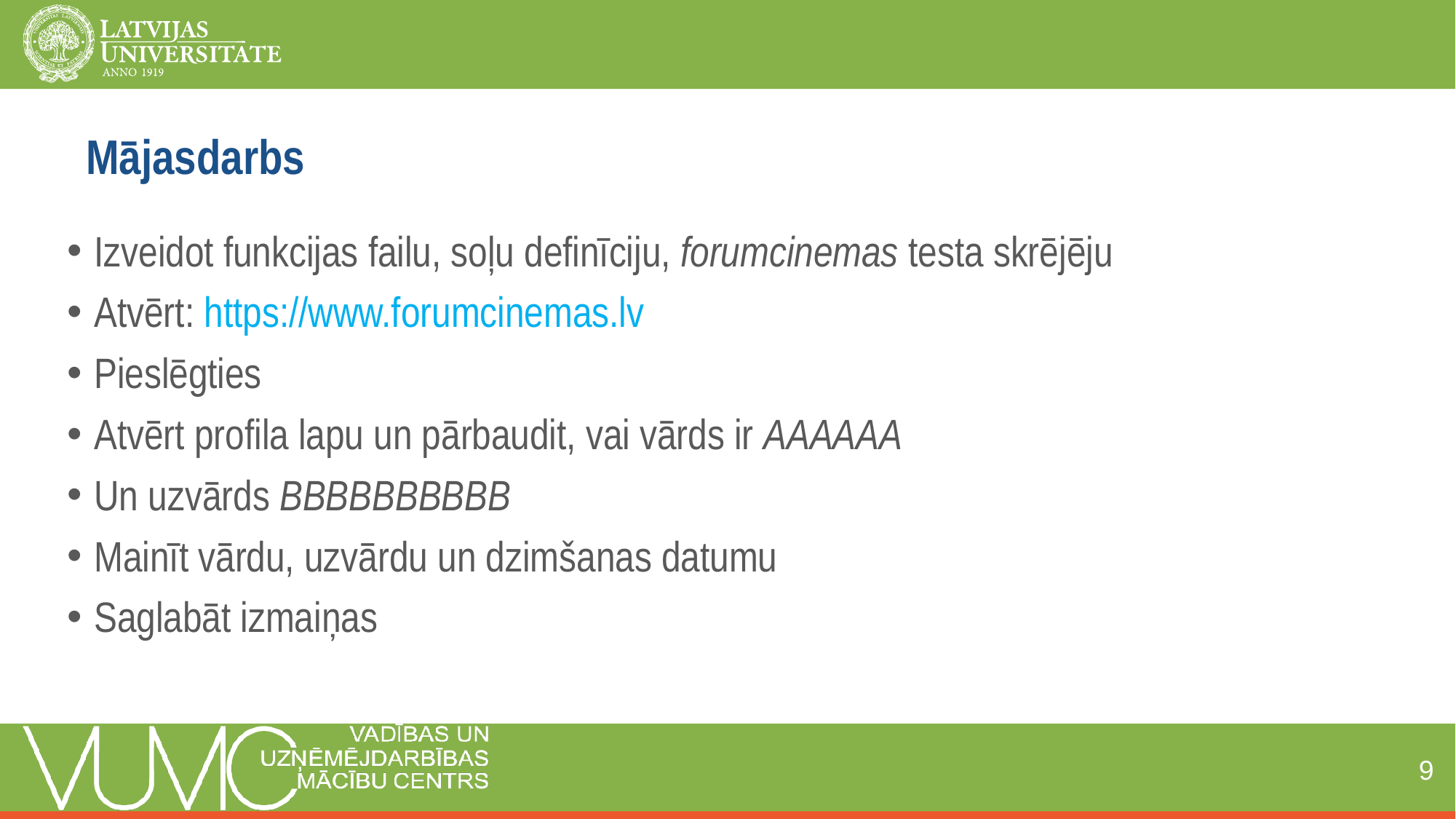

Mājasdarbs
Izveidot funkcijas failu, soļu definīciju, forumcinemas testa skrējēju
Atvērt: https://www.forumcinemas.lv
Pieslēgties
Atvērt profila lapu un pārbaudit, vai vārds ir AAAAAA
Un uzvārds BBBBBBBBBB
Mainīt vārdu, uzvārdu un dzimšanas datumu
Saglabāt izmaiņas
9